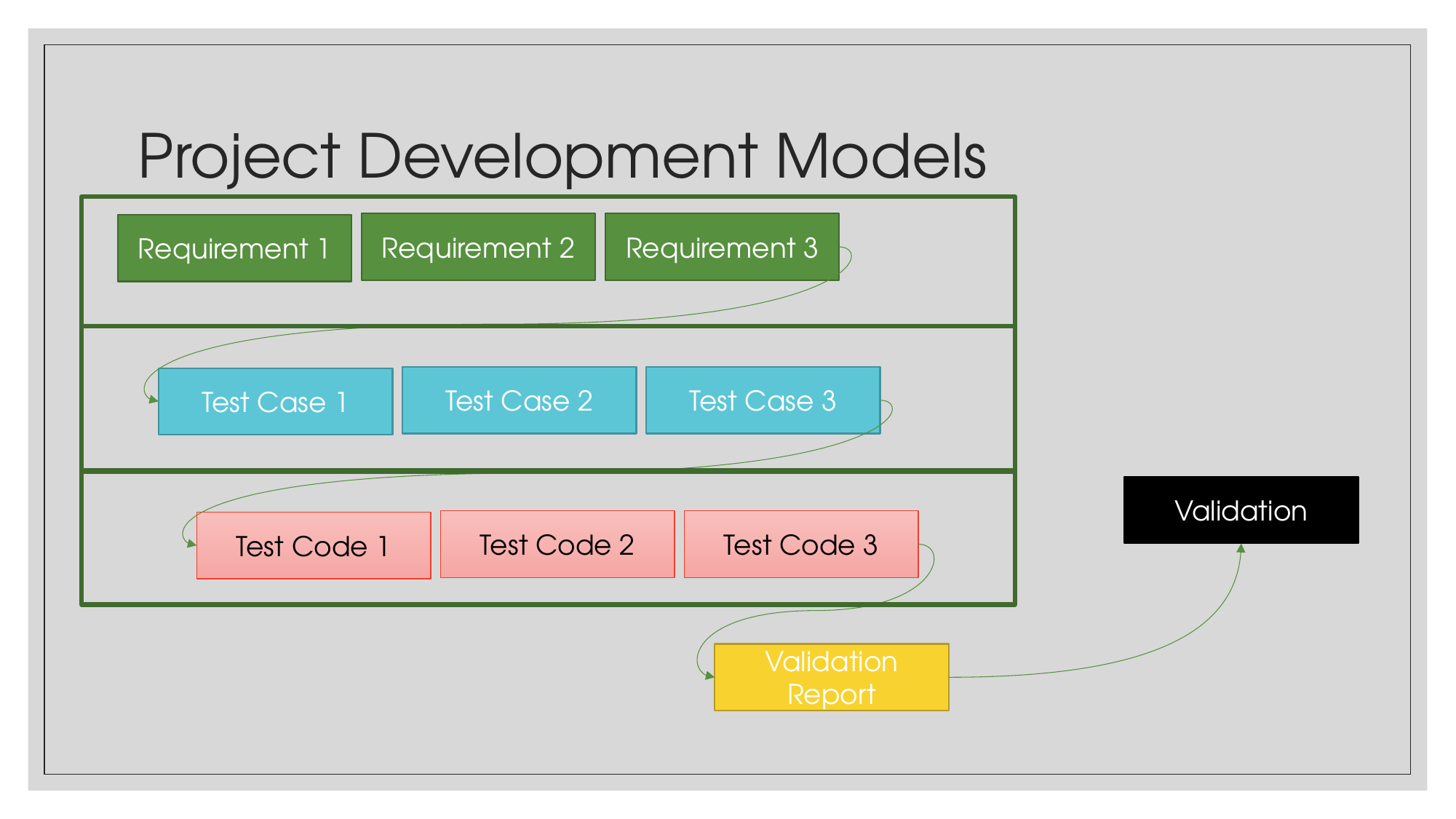

# Project Development Models

Requirement 2
Requirement 3
Requirement 1

Test Case 2
Test Case 3
Test Case 1

Validation
Test Code 2
Test Code 3
Test Code 1
Validation Report